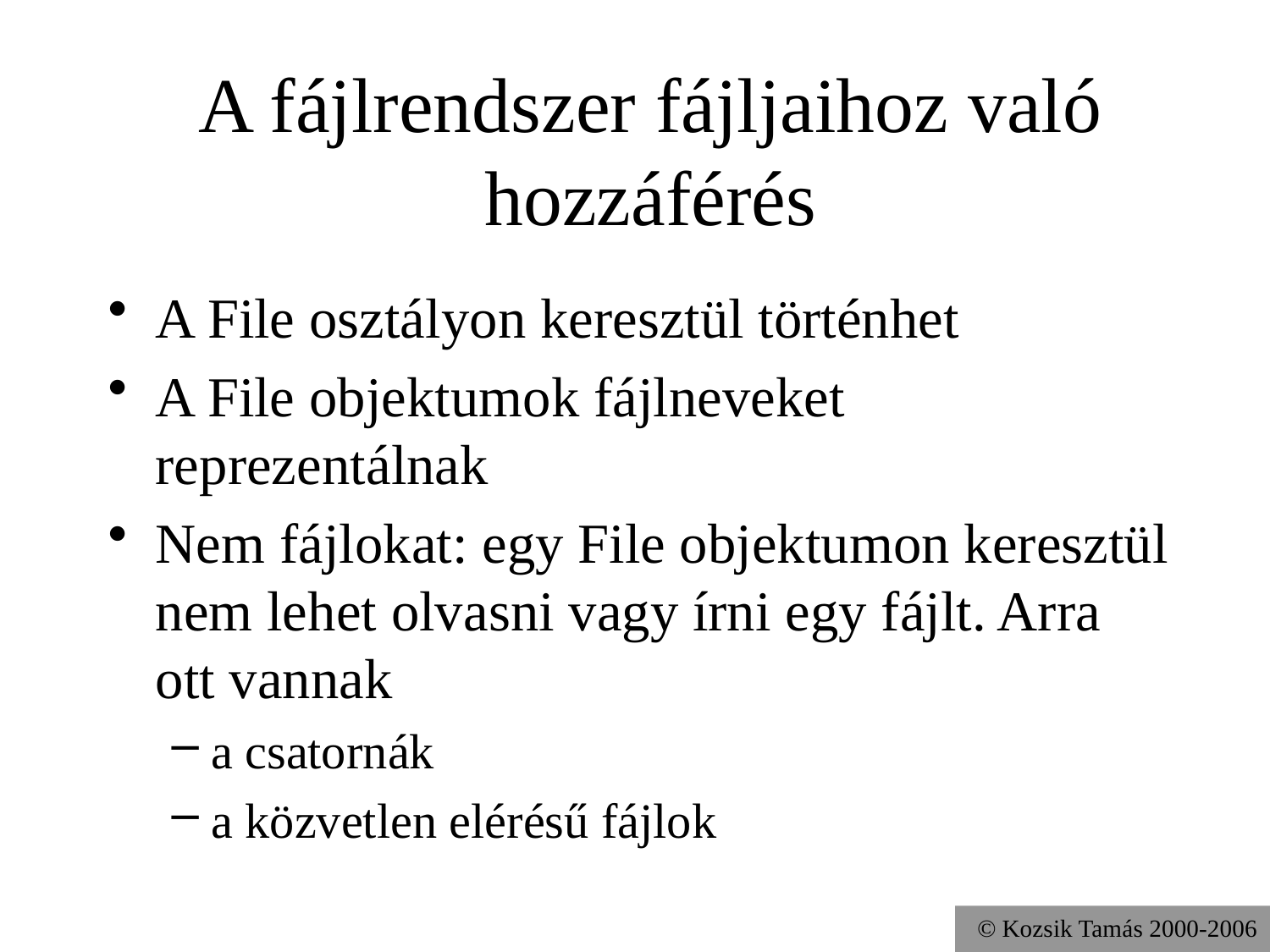

# A fájlrendszer fájljaihoz való hozzáférés
A File osztályon keresztül történhet
A File objektumok fájlneveket reprezentálnak
Nem fájlokat: egy File objektumon keresztül nem lehet olvasni vagy írni egy fájlt. Arra ott vannak
a csatornák
a közvetlen elérésű fájlok
© Kozsik Tamás 2000-2006